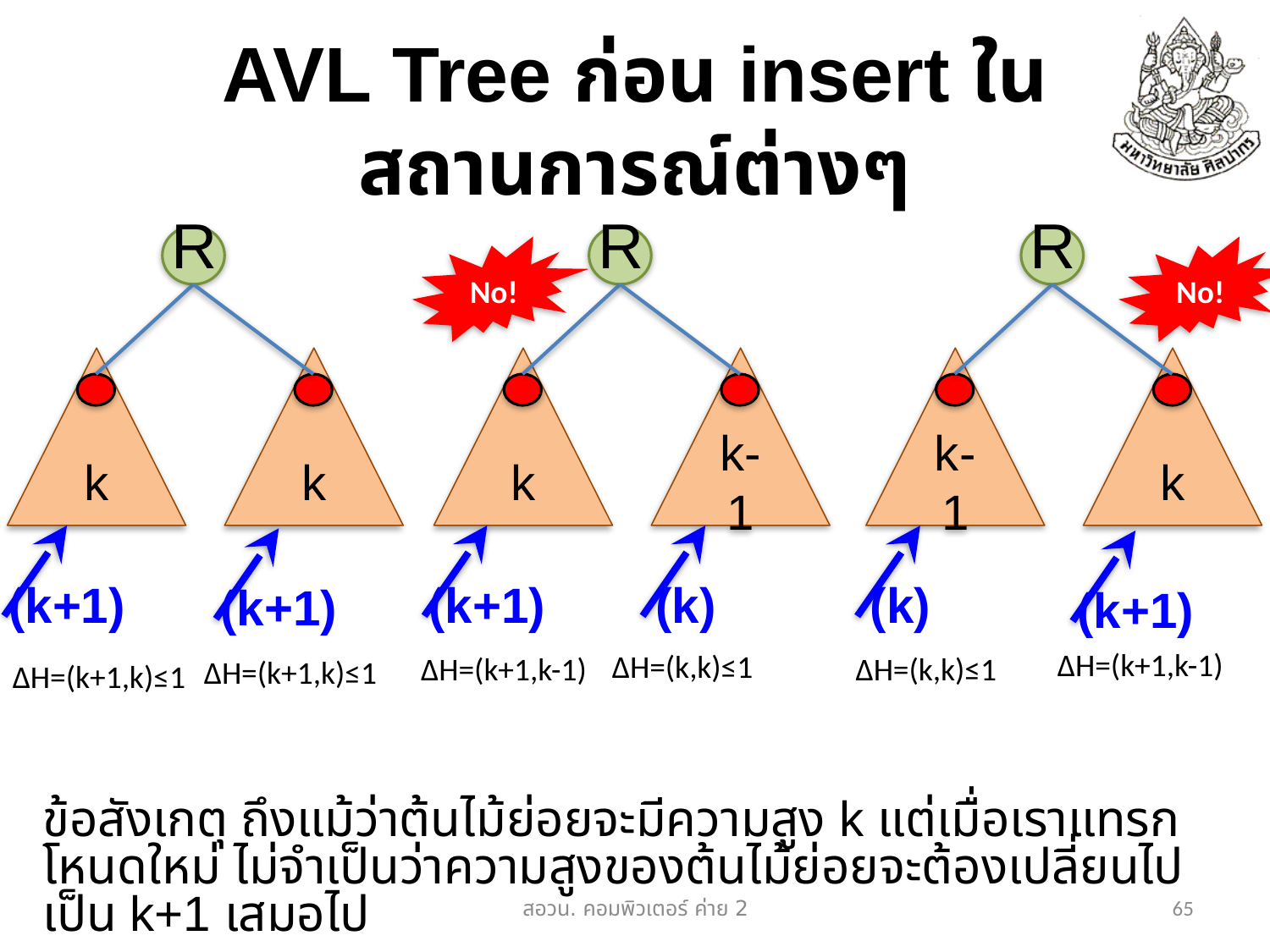

# AVL Tree ก่อน insert ในสถานการณ์ต่างๆ
R
k

k

R
k

k-1

R
k-1

k

No!
No!

R
(k+1)
(k+1)
(k)
(k)
(k+1)
(k+1)
ΔH=(k+1,k-1)
ΔH=(k,k)≤1
ΔH=(k+1,k-1)
ΔH=(k,k)≤1
ΔH=(k+1,k)≤1
ΔH=(k+1,k)≤1
ข้อสังเกตุ ถึงแม้ว่าต้นไม้ย่อยจะมีความสูง k แต่เมื่อเราแทรกโหนดใหม่ ไม่จำเป็นว่าความสูงของต้นไม้ย่อยจะต้องเปลี่ยนไปเป็น k+1 เสมอไป
สอวน. คอมพิวเตอร์​ ค่าย 2
65